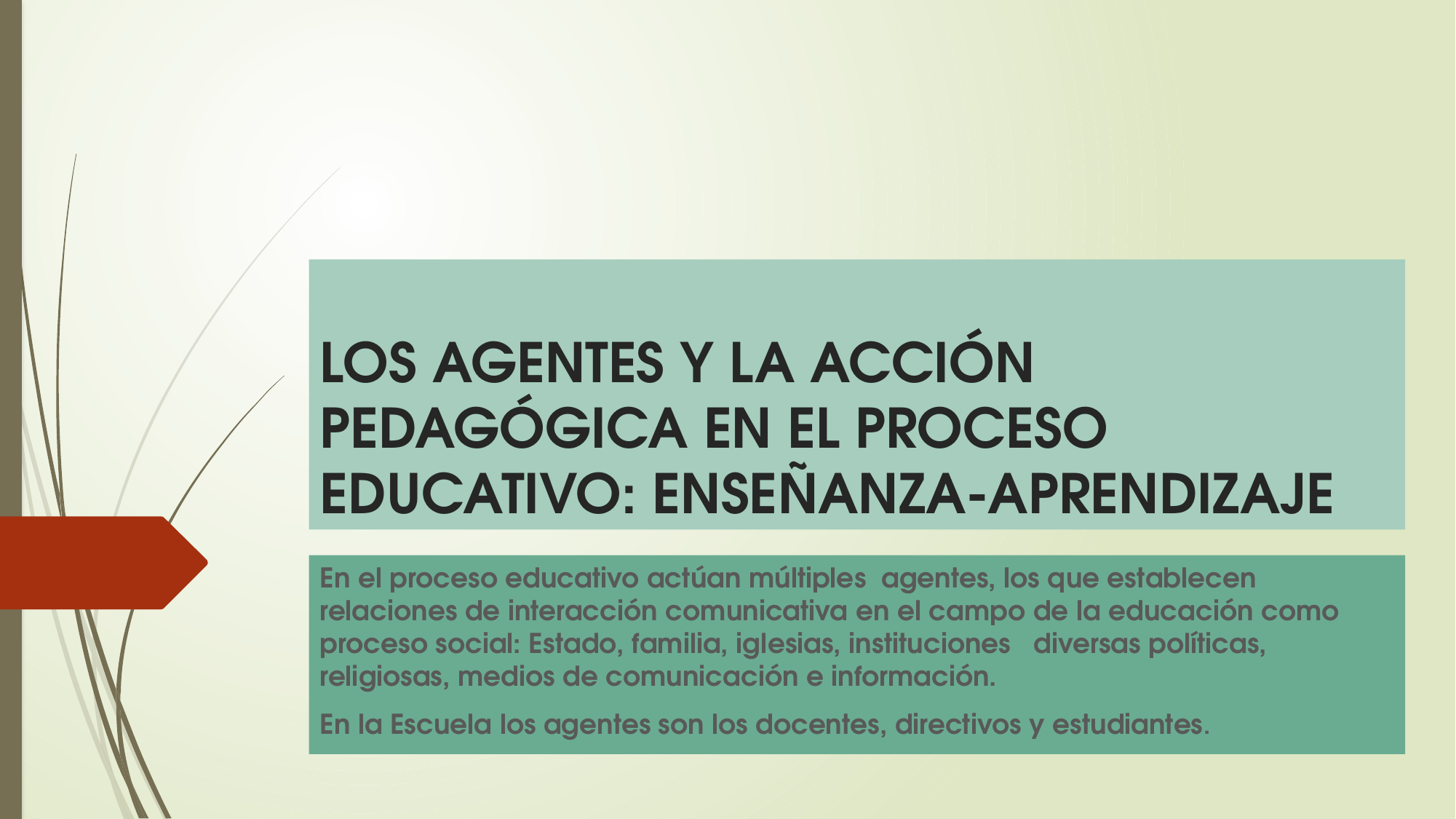

# LOS AGENTES Y LA ACCIÓN PEDAGÓGICA EN EL PROCESO EDUCATIVO: ENSEÑANZA-APRENDIZAJE
En el proceso educativo actúan múltiples  agentes, los que establecen relaciones de interacción comunicativa en el campo de la educación como proceso social: Estado, familia, iglesias, instituciones   diversas políticas, religiosas, medios de comunicación e información.
En la Escuela los agentes son los docentes, directivos y estudiantes.